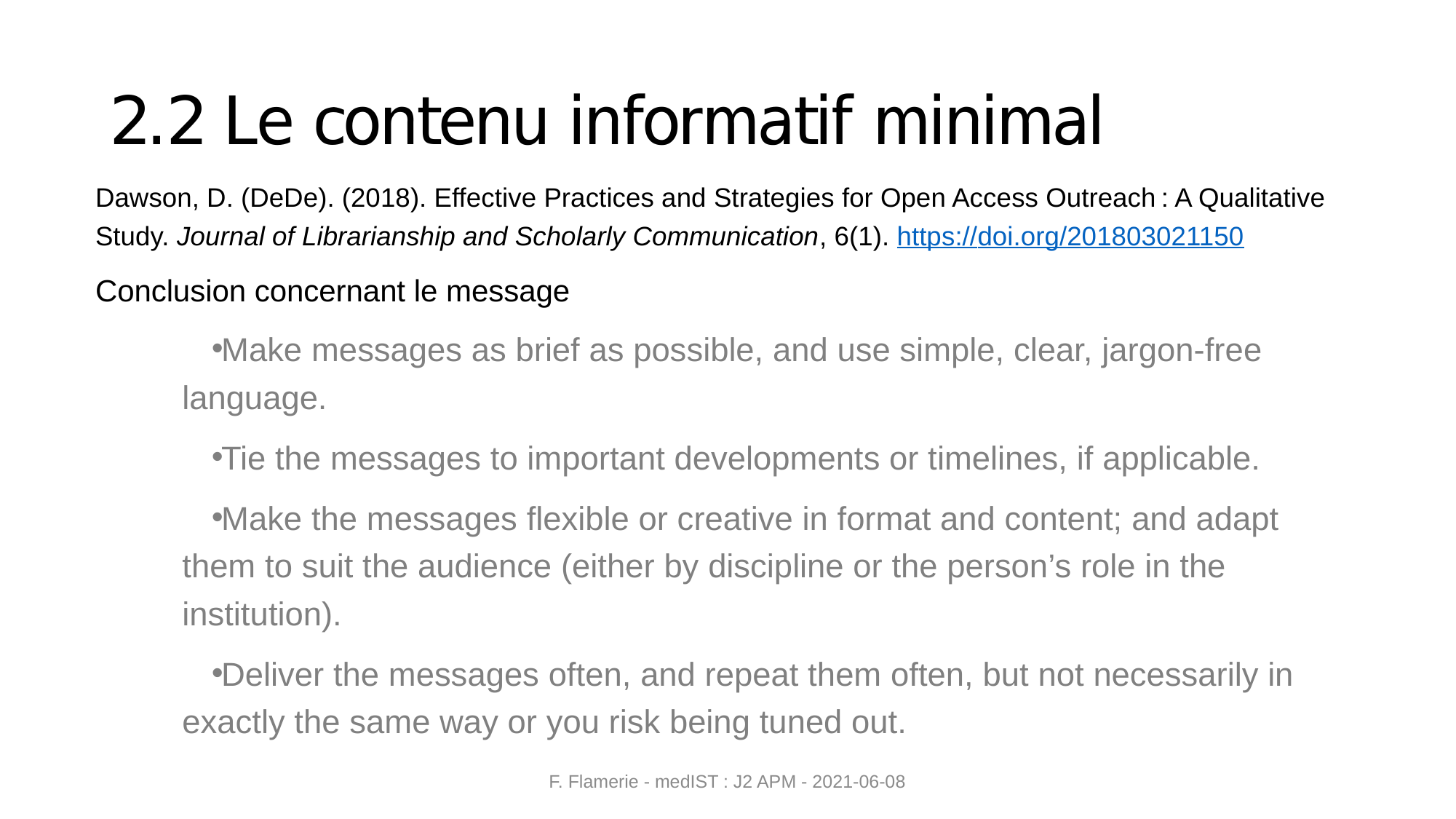

# 2.2 Le contenu informatif minimal
Dawson, D. (DeDe). (2018). Effective Practices and Strategies for Open Access Outreach : A Qualitative Study. Journal of Librarianship and Scholarly Communication, 6(1). https://doi.org/201803021150
Conclusion concernant le message
Make messages as brief as possible, and use simple, clear, jargon-free language.
Tie the messages to important developments or timelines, if applicable.
Make the messages flexible or creative in format and content; and adapt them to suit the audience (either by discipline or the person’s role in the institution).
Deliver the messages often, and repeat them often, but not necessarily in exactly the same way or you risk being tuned out.

F. Flamerie - medIST : J2 APM - 2021-06-08